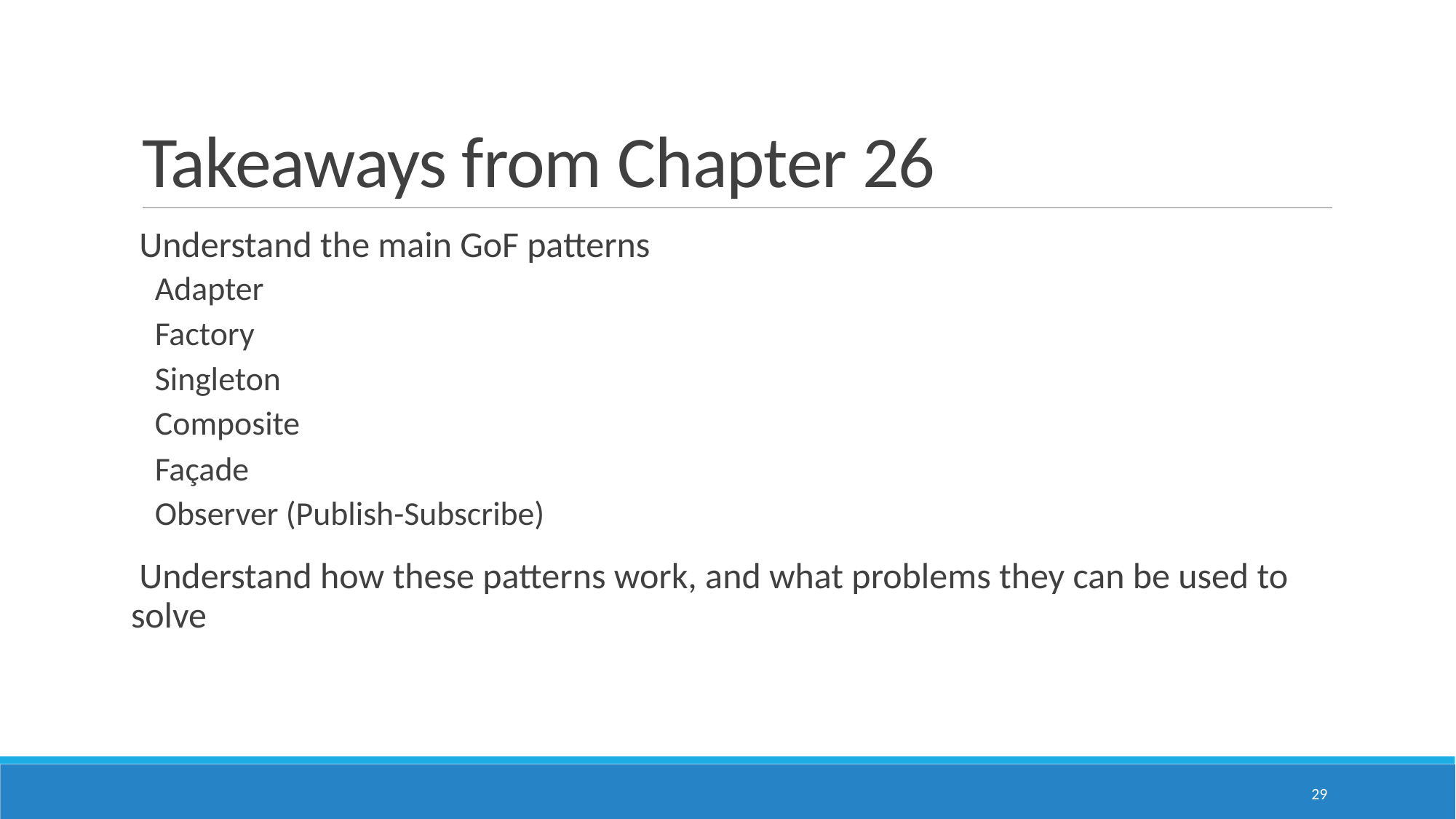

# Takeaways from Chapter 26
 Understand the main GoF patterns
Adapter
Factory
Singleton
Composite
Façade
Observer (Publish-Subscribe)
 Understand how these patterns work, and what problems they can be used to solve
29